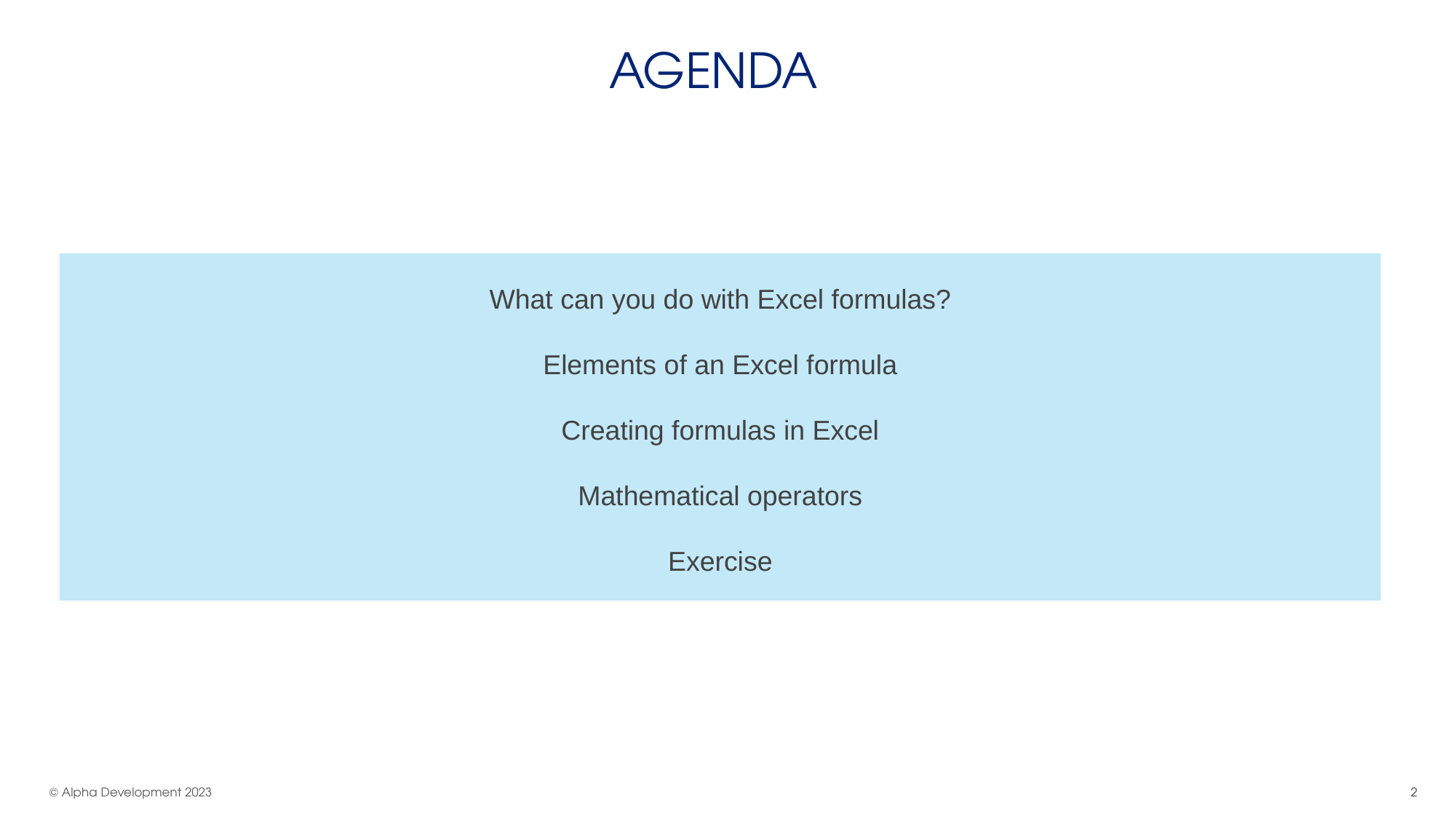

# Agenda

What can you do with Excel formulas?

Elements of an Excel formula

Creating formulas in Excel

Mathematical operators

Exercise